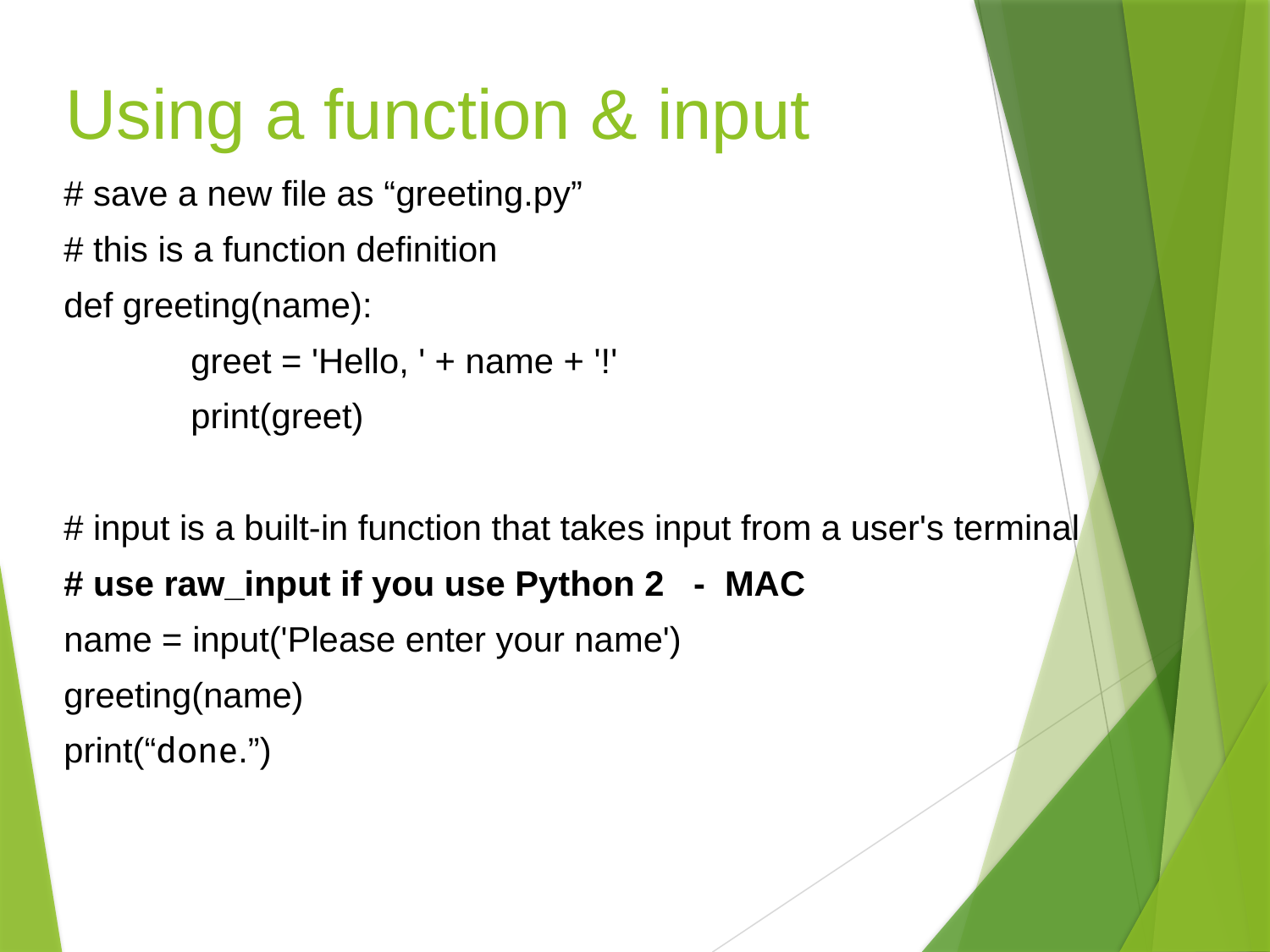

# Using a function & input
# save a new file as “greeting.py”
# this is a function definition
def greeting(name):
	greet = 'Hello, ' + name + '!'
	print(greet)

# input is a built-in function that takes input from a user's terminal
# use raw_input if you use Python 2   -  MAC
name = input('Please enter your name')
greeting(name)
print(“done.”)